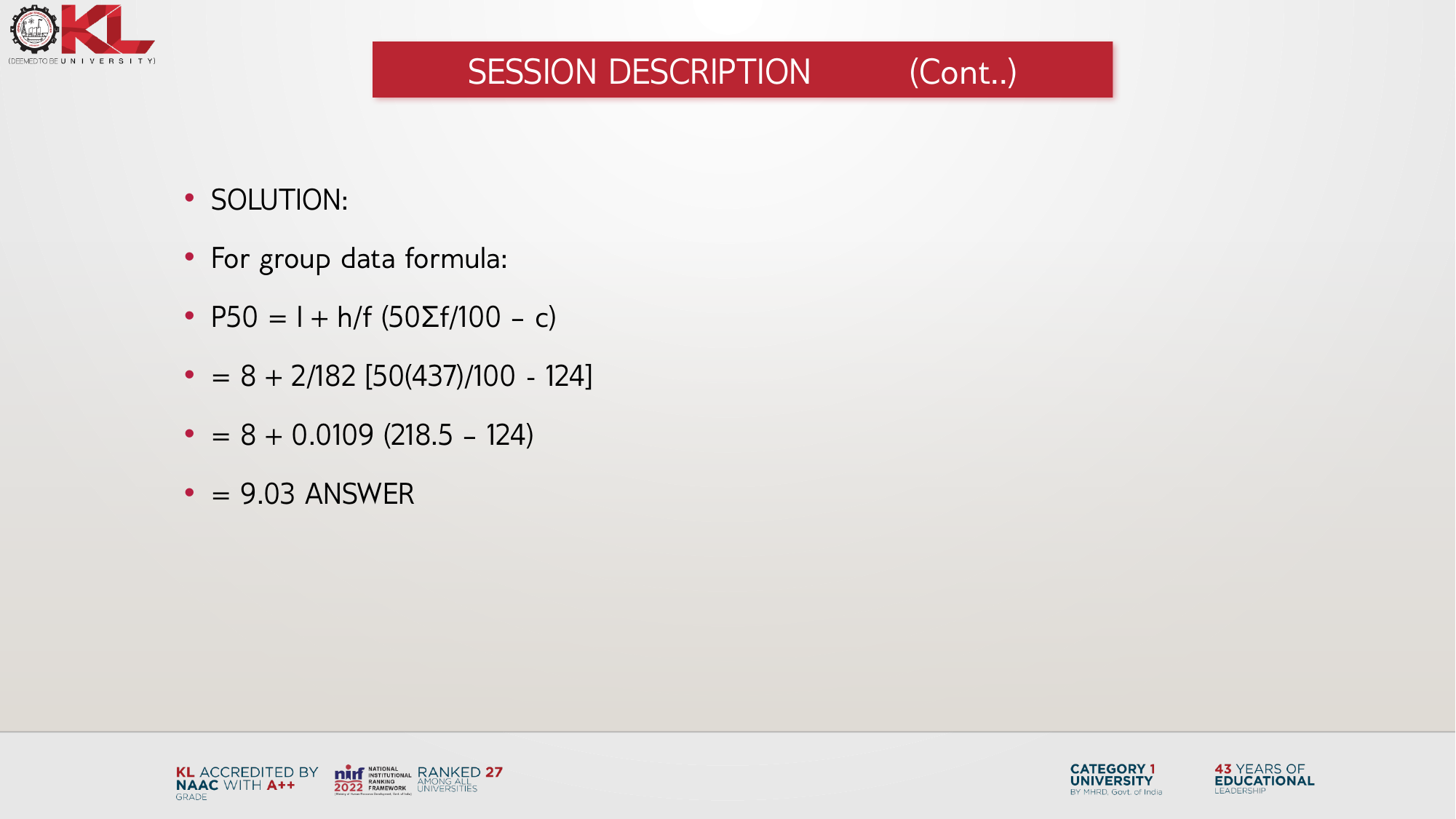

SESSION DESCRIPTION         (Cont..)
SOLUTION:
For group data formula:
P50 = l + h/f (50Σf/100 – c)
= 8 + 2/182 [50(437)/100 - 124]
= 8 + 0.0109 (218.5 – 124)
= 9.03 ANSWER